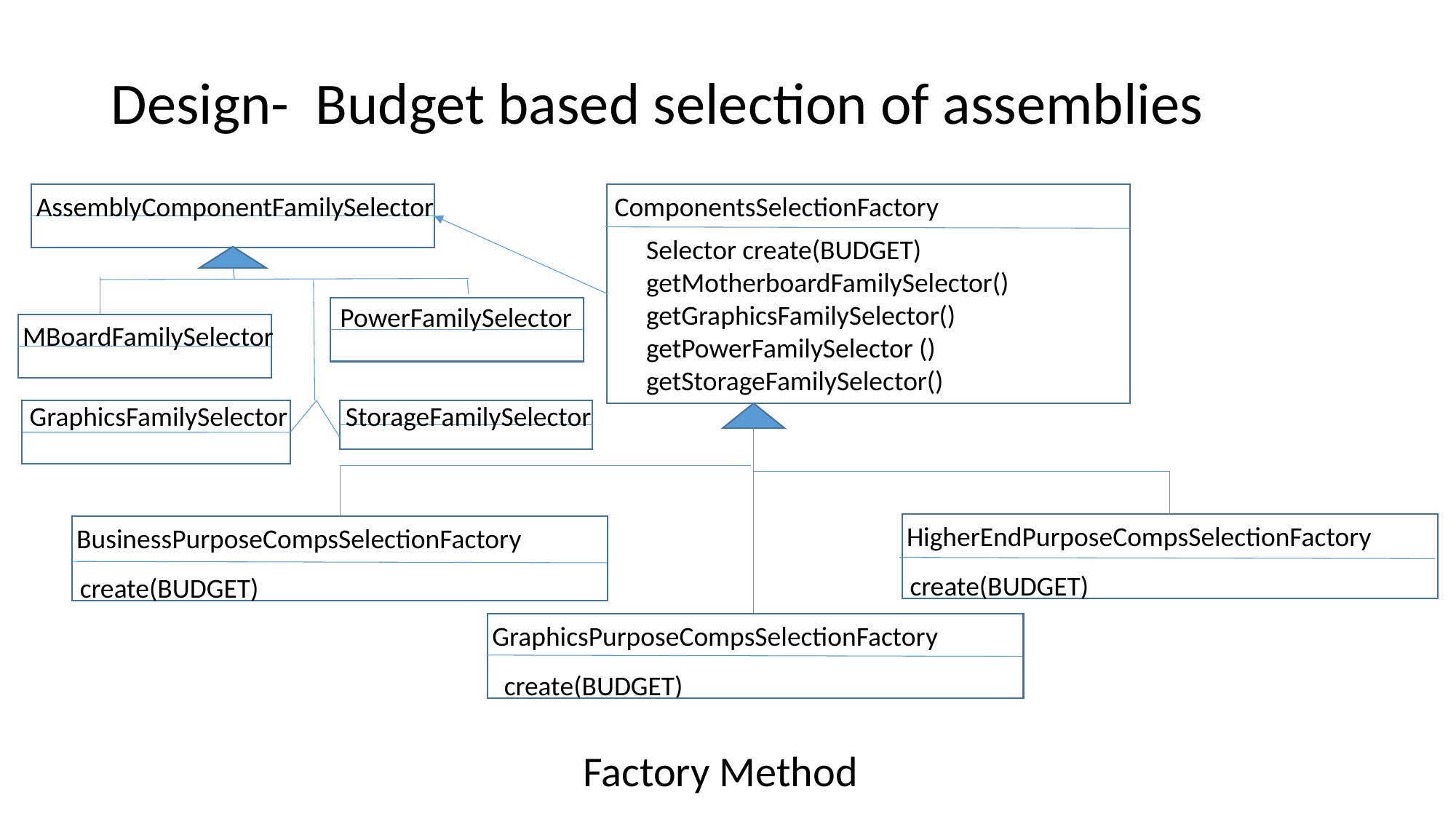

# Design-  Budget based selection of assemblies
AssemblyComponentFamilySelector

ComponentsSelectionFactory

Selector create(BUDGET)
getMotherboardFamilySelector()
getGraphicsFamilySelector()
getPowerFamilySelector ()
getStorageFamilySelector()

PowerFamilySelector

MBoardFamilySelector

StorageFamilySelector
GraphicsFamilySelector

HigherEndPurposeCompsSelectionFactory

create(BUDGET)
BusinessPurposeCompsSelectionFactory

create(BUDGET)
GraphicsPurposeCompsSelectionFactory

create(BUDGET)
Factory Method